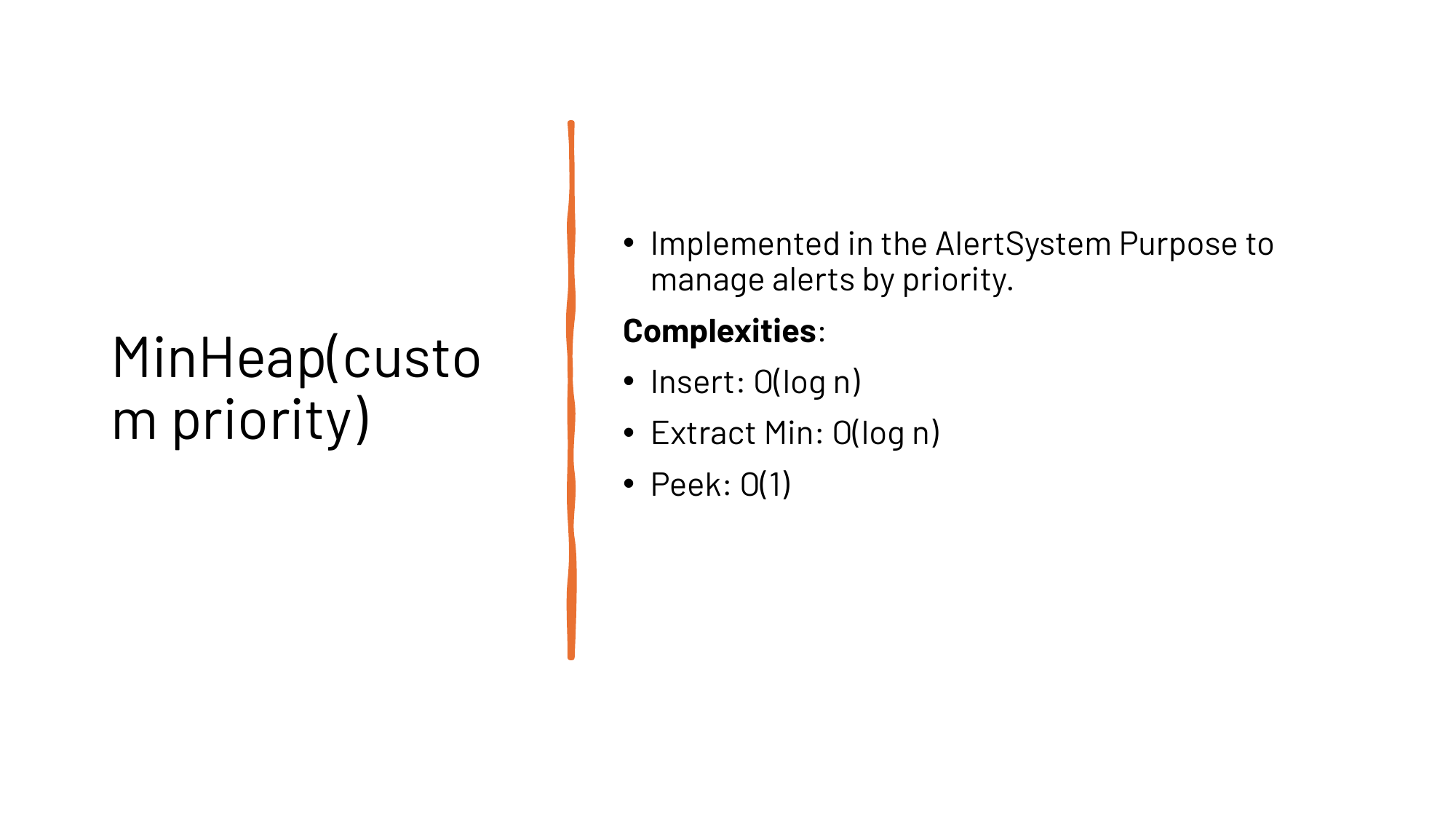

# MinHeap(custom priority)
Implemented in the AlertSystem Purpose to manage alerts by priority.
Complexities:
Insert: O(log n)
Extract Min: O(log n)
Peek: O(1)